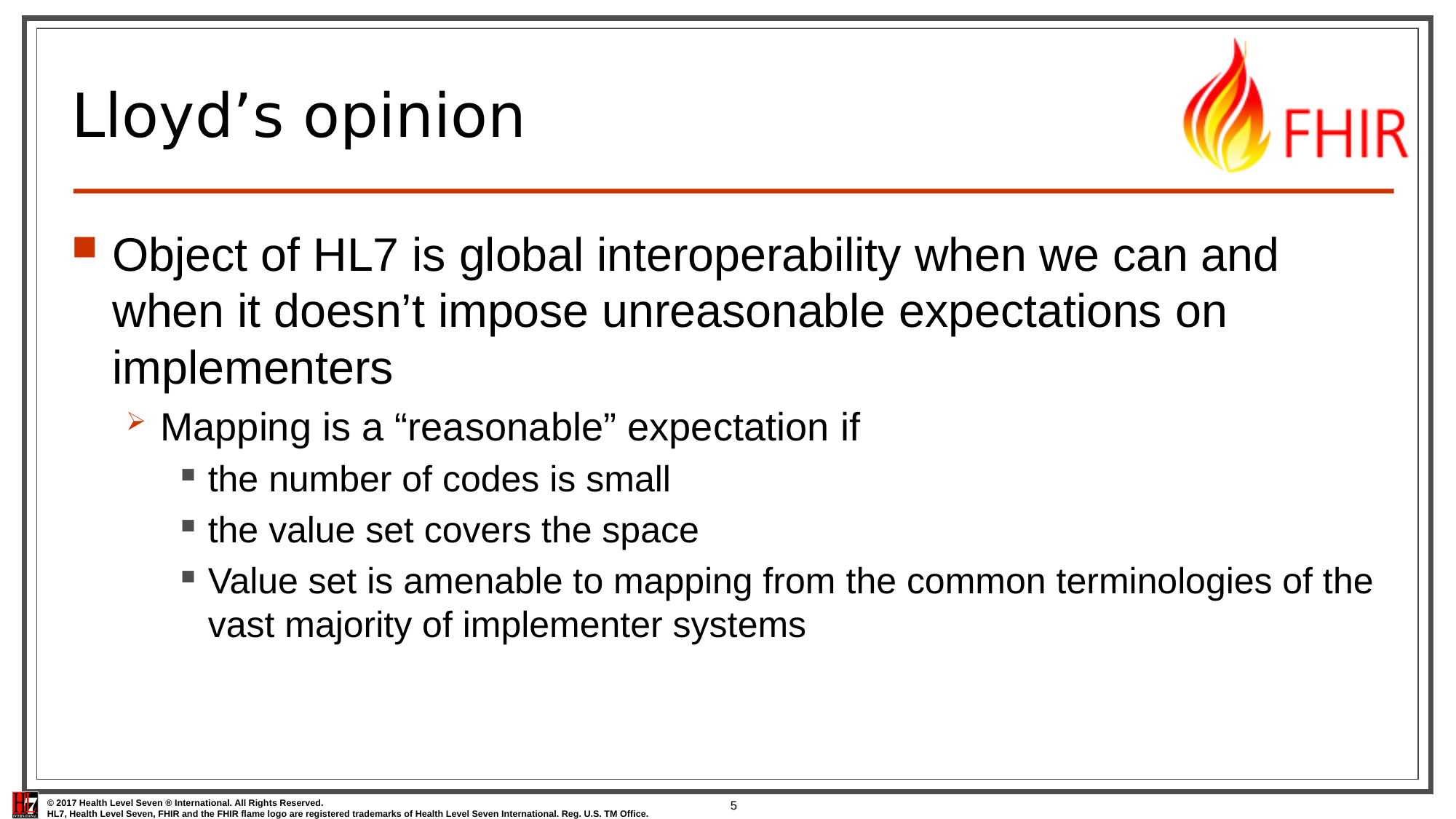

# Lloyd’s opinion
Object of HL7 is global interoperability when we can and when it doesn’t impose unreasonable expectations on implementers
Mapping is a “reasonable” expectation if
the number of codes is small
the value set covers the space
Value set is amenable to mapping from the common terminologies of the vast majority of implementer systems
5